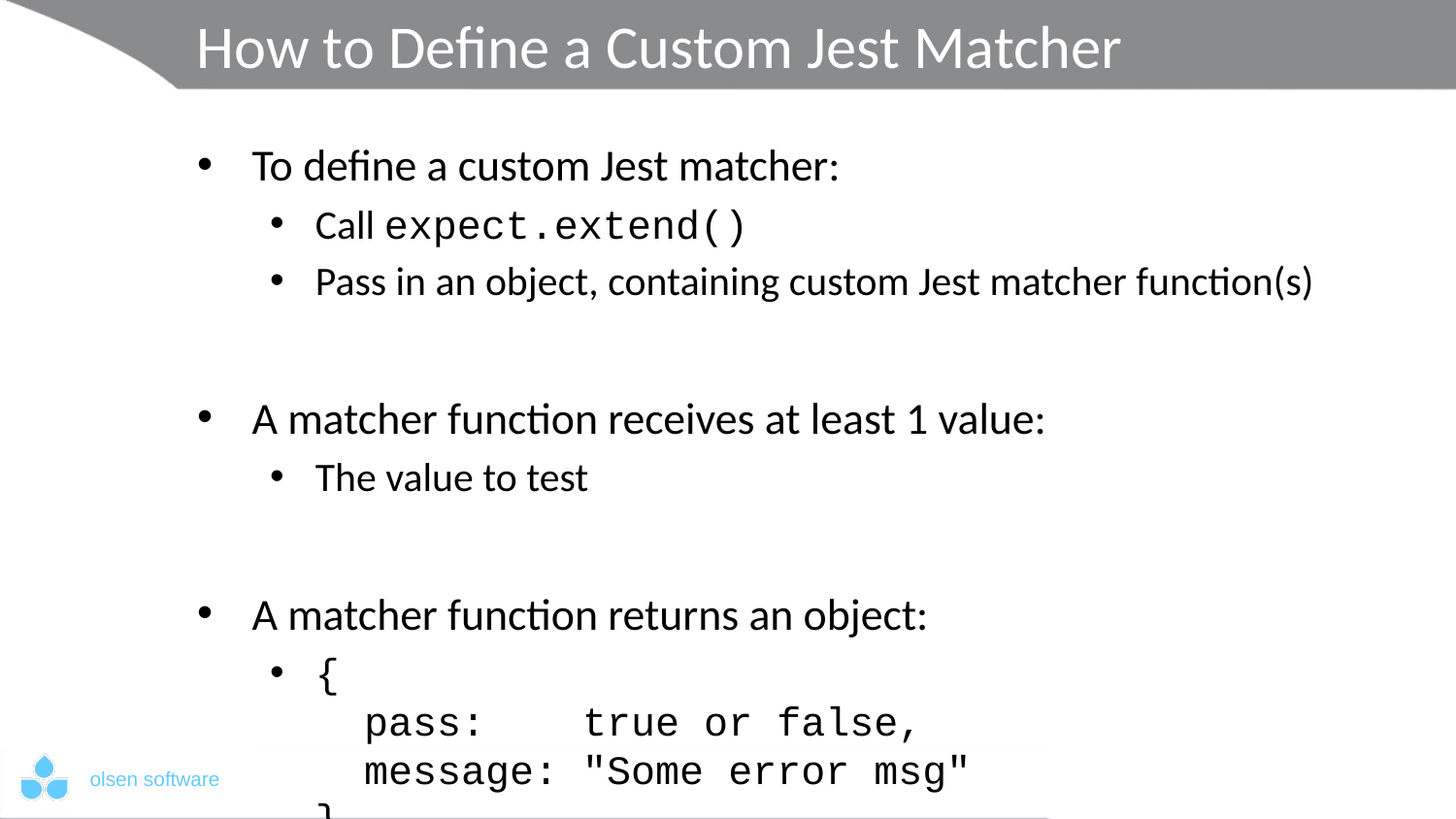

# How to Define a Custom Jest Matcher
To define a custom Jest matcher:
Call expect.extend()
Pass in an object, containing custom Jest matcher function(s)

A matcher function receives at least 1 value:
The value to test

A matcher function returns an object:
{
  pass:    true or false,
  message: "Some error msg"
}